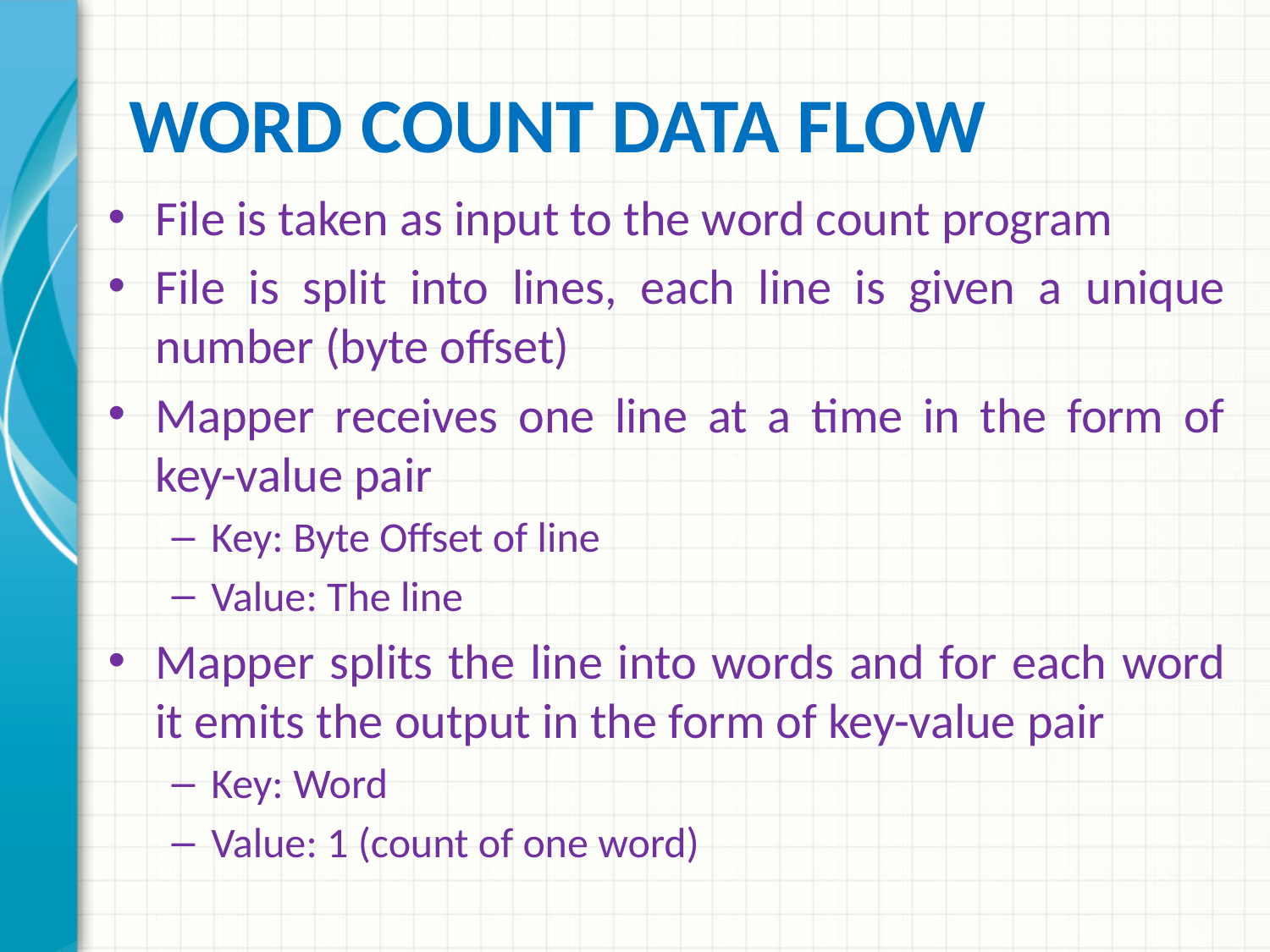

# Word Count Data Flow
File is taken as input to the word count program
File is split into lines, each line is given a unique number (byte offset)
Mapper receives one line at a time in the form of key-value pair
Key: Byte Offset of line
Value: The line
Mapper splits the line into words and for each word it emits the output in the form of key-value pair
Key: Word
Value: 1 (count of one word)